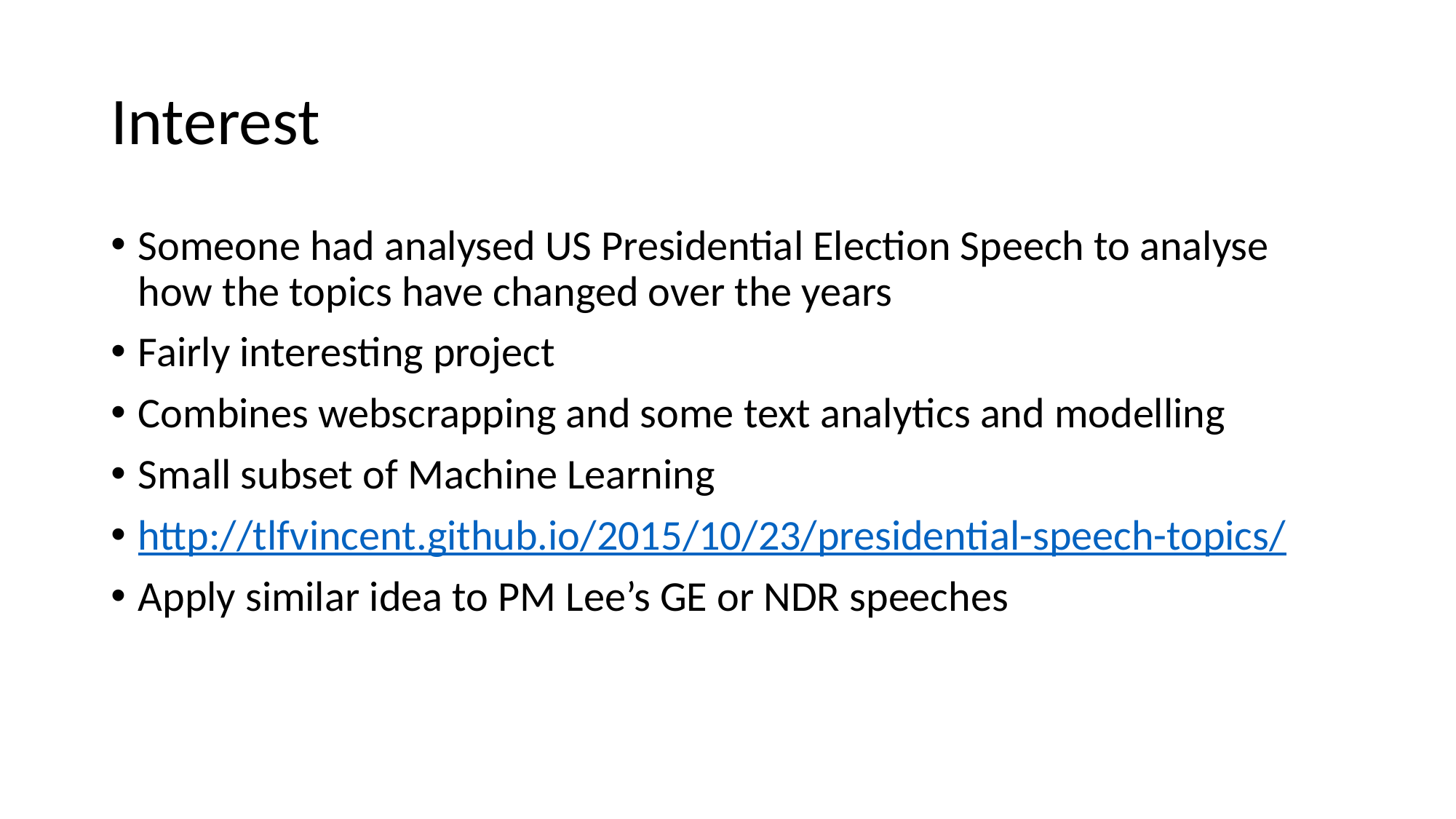

# Interest
Someone had analysed US Presidential Election Speech to analyse how the topics have changed over the years
Fairly interesting project
Combines webscrapping and some text analytics and modelling
Small subset of Machine Learning
http://tlfvincent.github.io/2015/10/23/presidential-speech-topics/
Apply similar idea to PM Lee’s GE or NDR speeches